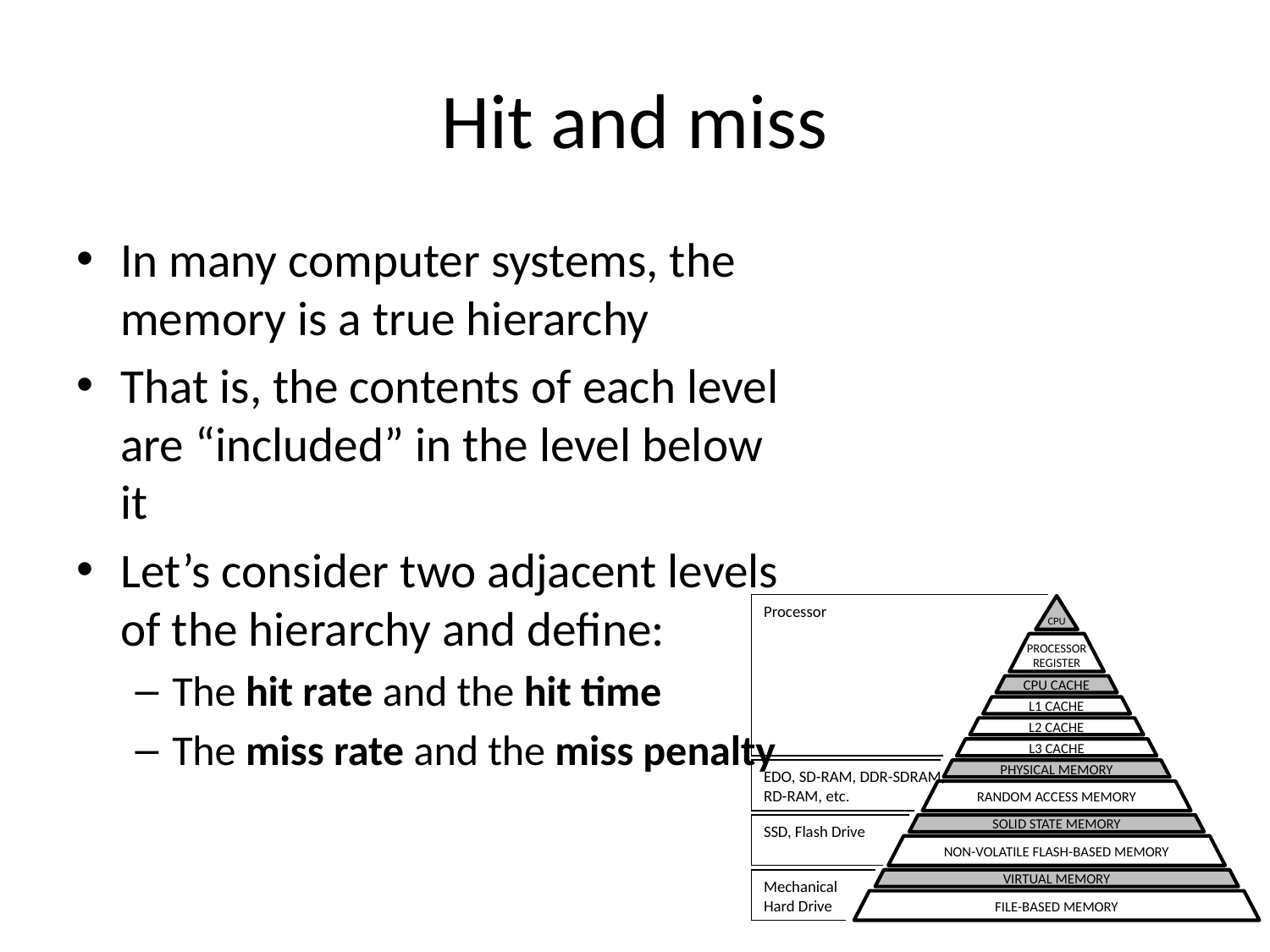

# Hit and miss
In many computer systems, the memory is a true hierarchy
That is, the contents of each level are “included” in the level below it
Let’s consider two adjacent levels of the hierarchy and define:
The hit rate and the hit time
The miss rate and the miss penalty
Processor
CPU
PROCESSOR REGISTER
CPU CACHE
L1 CACHE
L2 CACHE
L3 CACHE
PHYSICAL MEMORY
EDO, SD-RAM, DDR-SDRAM,
RD-RAM, etc.
RANDOM ACCESS MEMORY
SOLID STATE MEMORY
SSD, Flash Drive
NON-VOLATILE FLASH-BASED MEMORY
VIRTUAL MEMORY
Mechanical
Hard Drive
FILE-BASED MEMORY